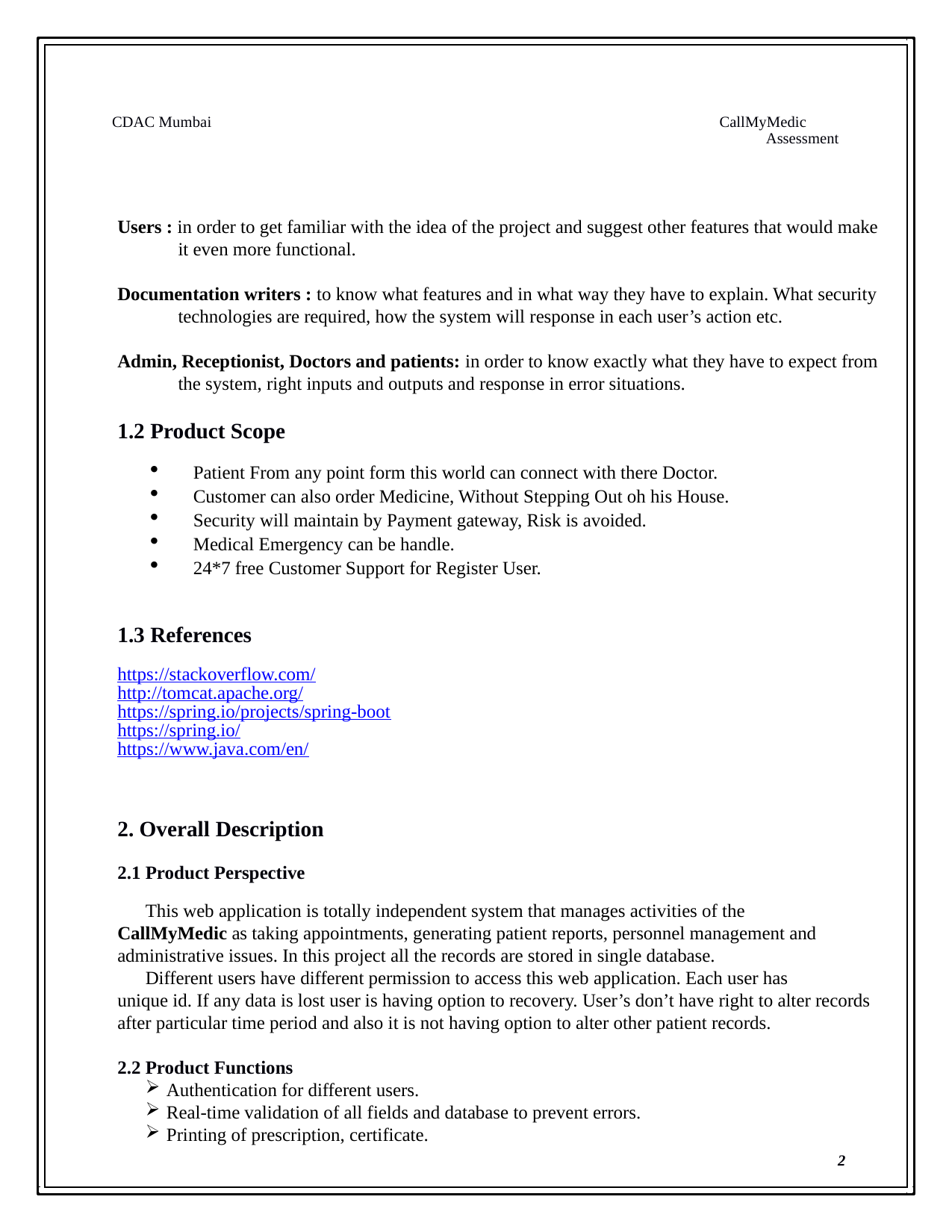

CDAC Mumbai
      CallMyMedic
	Assessment

Users : in order to get familiar with the idea of the project and suggest other features that would make
             it even more functional.

Documentation writers : to know what features and in what way they have to explain. What security
             technologies are required, how the system will response in each user’s action etc.

Admin, Receptionist, Doctors and patients: in order to know exactly what they have to expect from
             the system, right inputs and outputs and response in error situations.

1.2 Product Scope

Patient From any point form this world can connect with there Doctor.
Customer can also order Medicine, Without Stepping Out oh his House.
Security will maintain by Payment gateway, Risk is avoided.
Medical Emergency can be handle.
24*7 free Customer Support for Register User.

1.3 References

https://stackoverflow.com/
http://tomcat.apache.org/
https://spring.io/projects/spring-boot
https://spring.io/
https://www.java.com/en/

2. Overall Description

2.1 Product Perspective

	This web application is totally independent system that manages activities of the
CallMyMedic as taking appointments, generating patient reports, personnel management and
administrative issues. In this project all the records are stored in single database.
	Different users have different permission to access this web application. Each user has
unique id. If any data is lost user is having option to recovery. User’s don’t have right to alter records
after particular time period and also it is not having option to alter other patient records.

2.2 Product Functions
Authentication for different users.
Real-time validation of all fields and database to prevent errors.
Printing of prescription, certificate.
					2